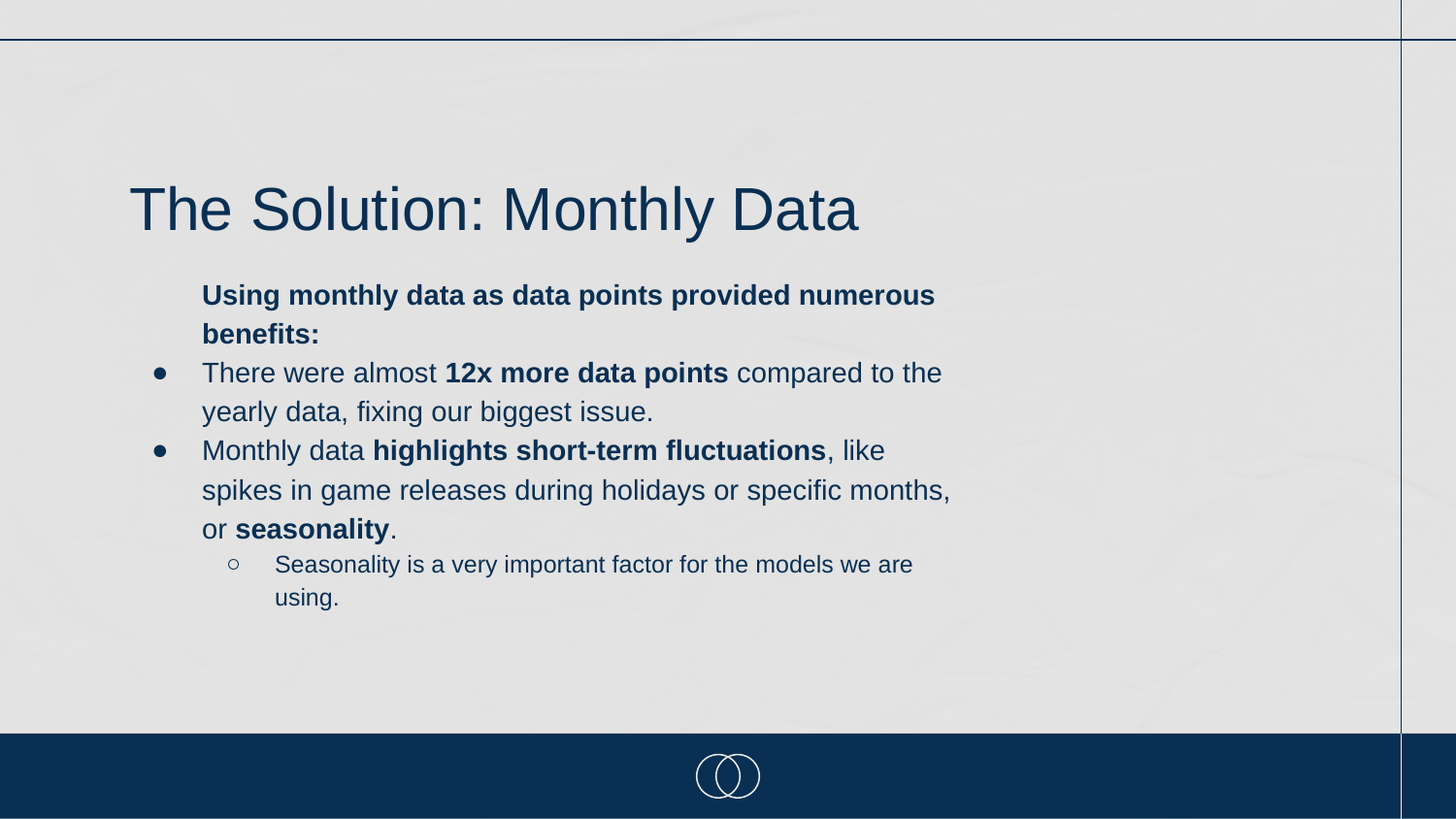

# The Solution: Monthly Data
Using monthly data as data points provided numerous benefits:
There were almost 12x more data points compared to the yearly data, fixing our biggest issue.
Monthly data highlights short-term fluctuations, like spikes in game releases during holidays or specific months, or seasonality.
Seasonality is a very important factor for the models we are using.